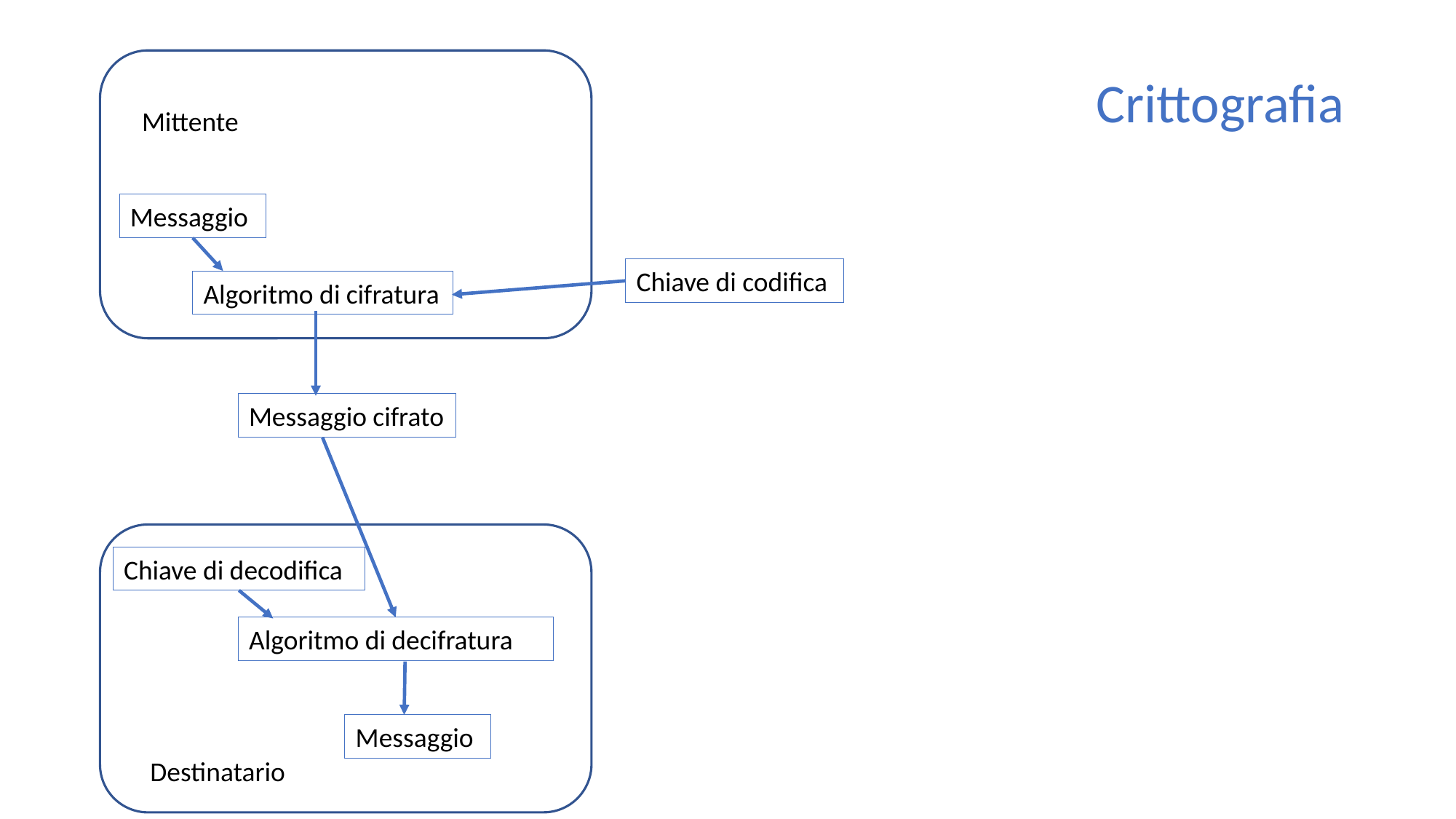

# Crittografia

Mittente
Messaggio
Chiave di codifica
Algoritmo di cifratura
Messaggio cifrato

Chiave di decodifica
Algoritmo di decifratura
Messaggio
Destinatario